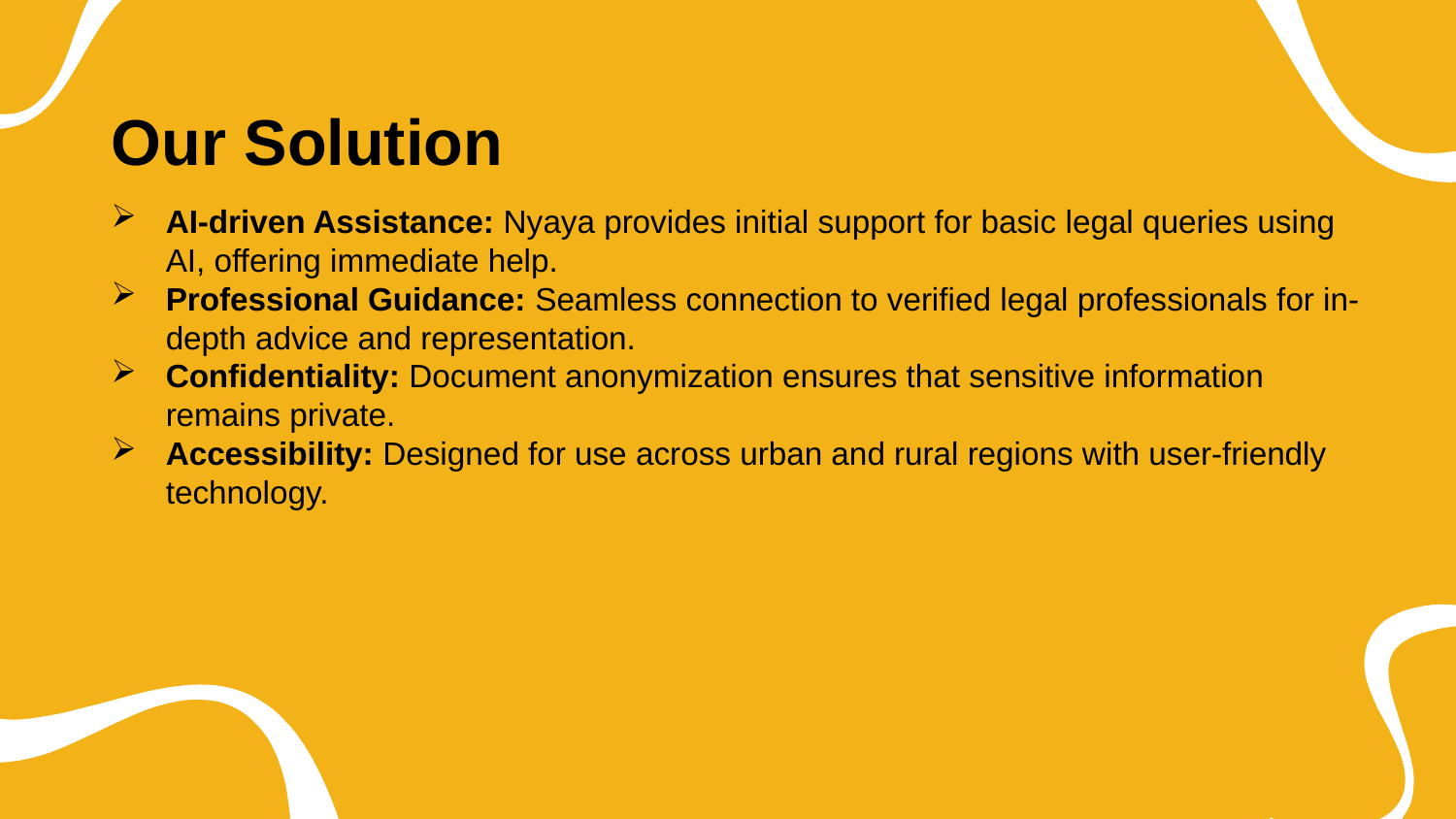

# Our Solution
AI-driven Assistance: Nyaya provides initial support for basic legal queries using AI, offering immediate help.
Professional Guidance: Seamless connection to verified legal professionals for in-depth advice and representation.
Confidentiality: Document anonymization ensures that sensitive information remains private.
Accessibility: Designed for use across urban and rural regions with user-friendly technology.